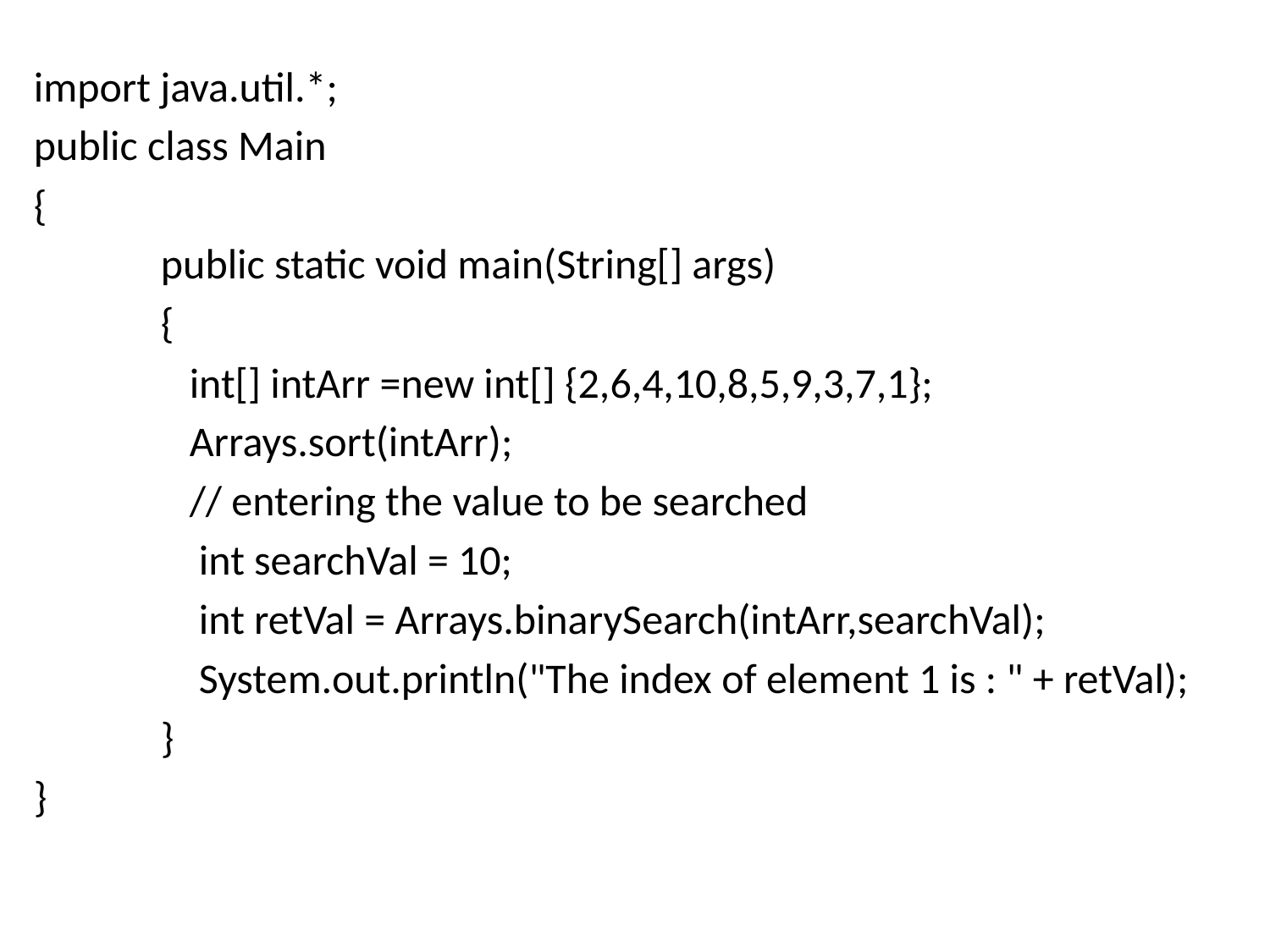

import java.util.*;
public class Main
{
	public static void main(String[] args)
	{
	   int[] intArr =new int[] {2,6,4,10,8,5,9,3,7,1};
	   Arrays.sort(intArr);
    	   // entering the value to be searched
    	    int searchVal = 10;
      	    int retVal = Arrays.binarySearch(intArr,searchVal);
    	    System.out.println("The index of element 1 is : " + retVal);
	}
}